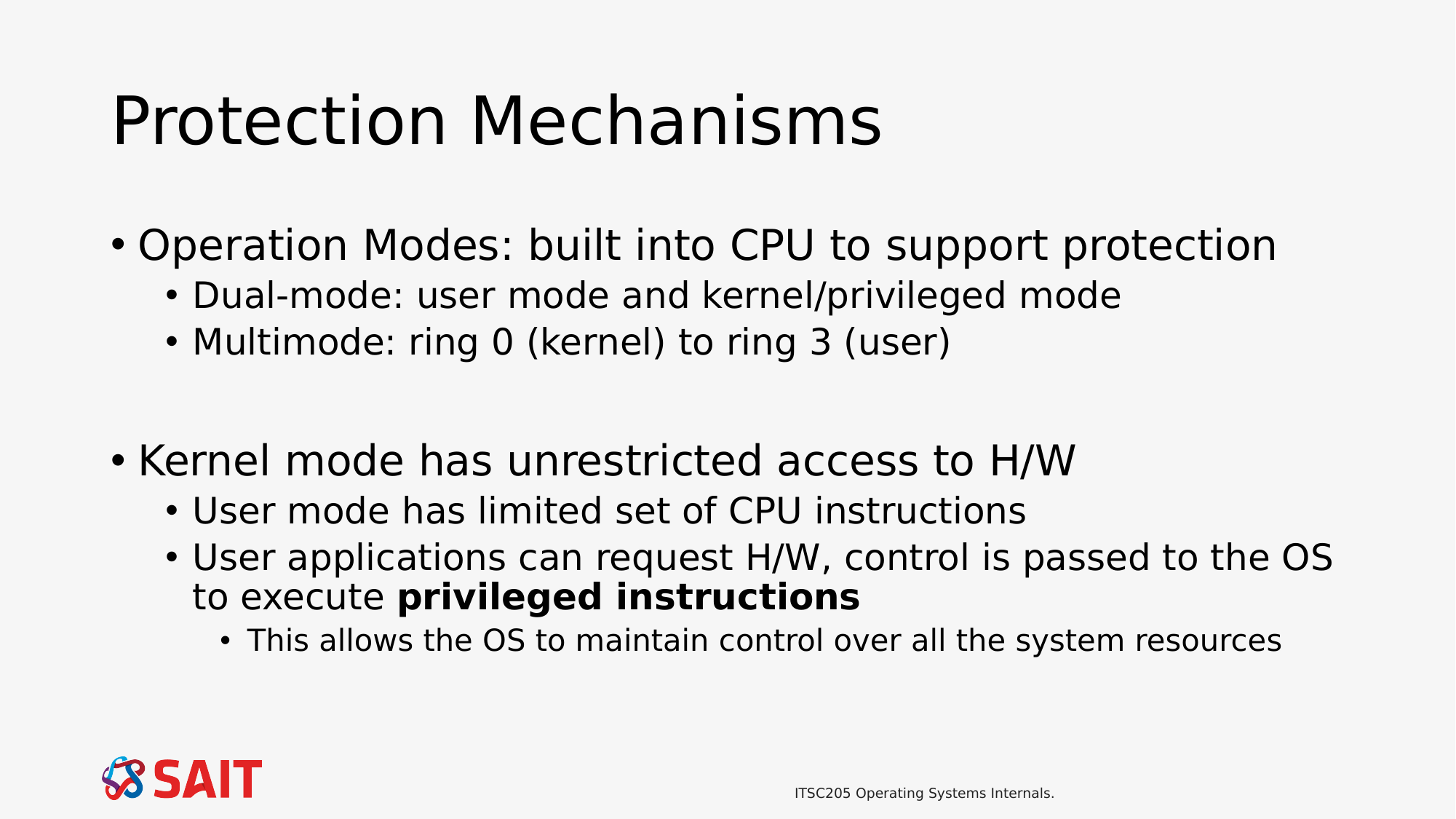

# Protection Mechanisms
Operation Modes: built into CPU to support protection
Dual-mode: user mode and kernel/privileged mode
Multimode: ring 0 (kernel) to ring 3 (user)

Kernel mode has unrestricted access to H/W
User mode has limited set of CPU instructions
User applications can request H/W, control is passed to the OS to execute privileged instructions
This allows the OS to maintain control over all the system resources
ITSC205 Operating Systems Internals.